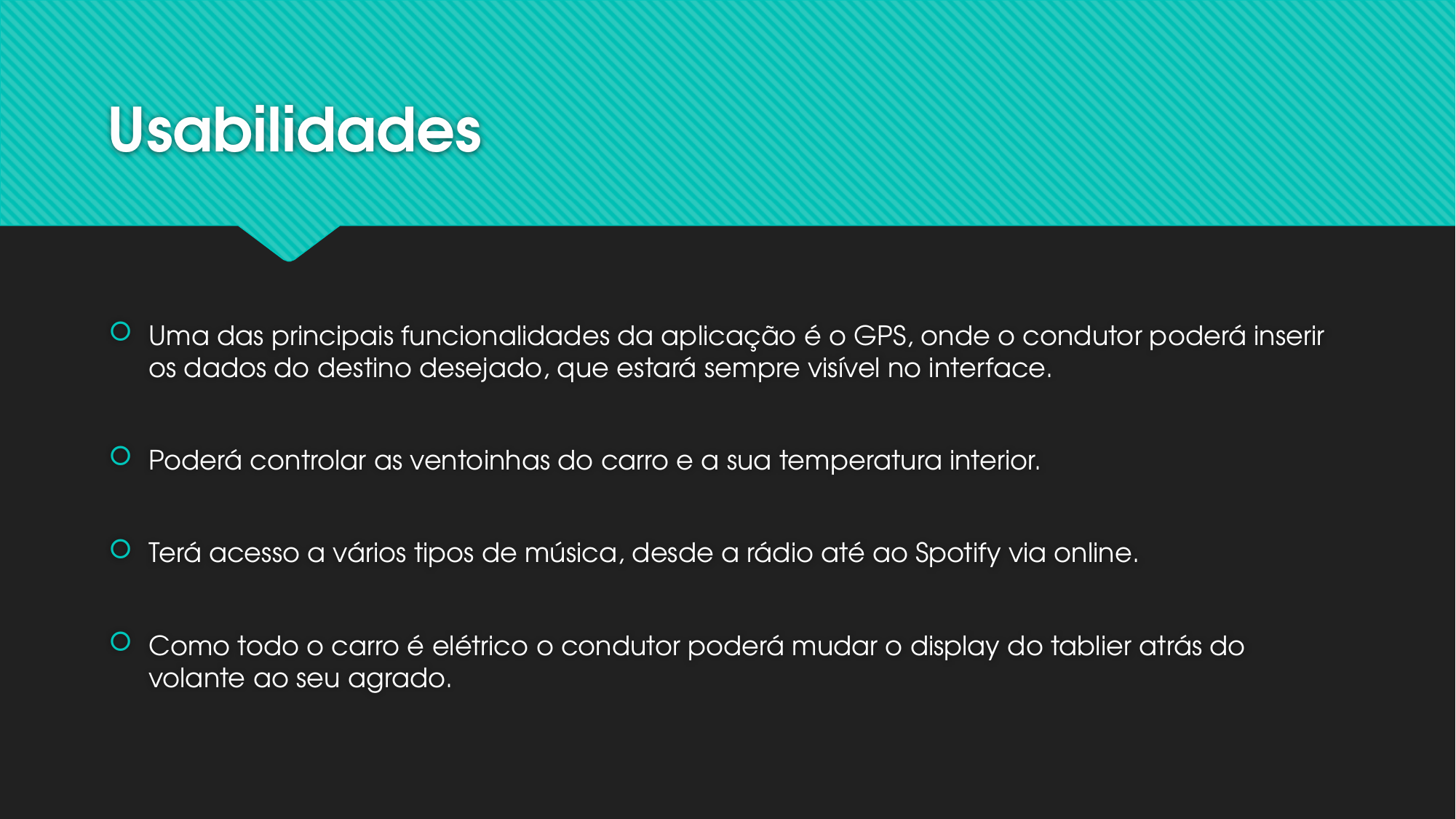

# Usabilidades

Uma das principais funcionalidades da aplicação é o GPS, onde o condutor poderá inserir os dados do destino desejado, que estará sempre visível no interface.

Poderá controlar as ventoinhas do carro e a sua temperatura interior.

Terá acesso a vários tipos de música, desde a rádio até ao Spotify via online.

Como todo o carro é elétrico o condutor poderá mudar o display do tablier atrás do volante ao seu agrado.